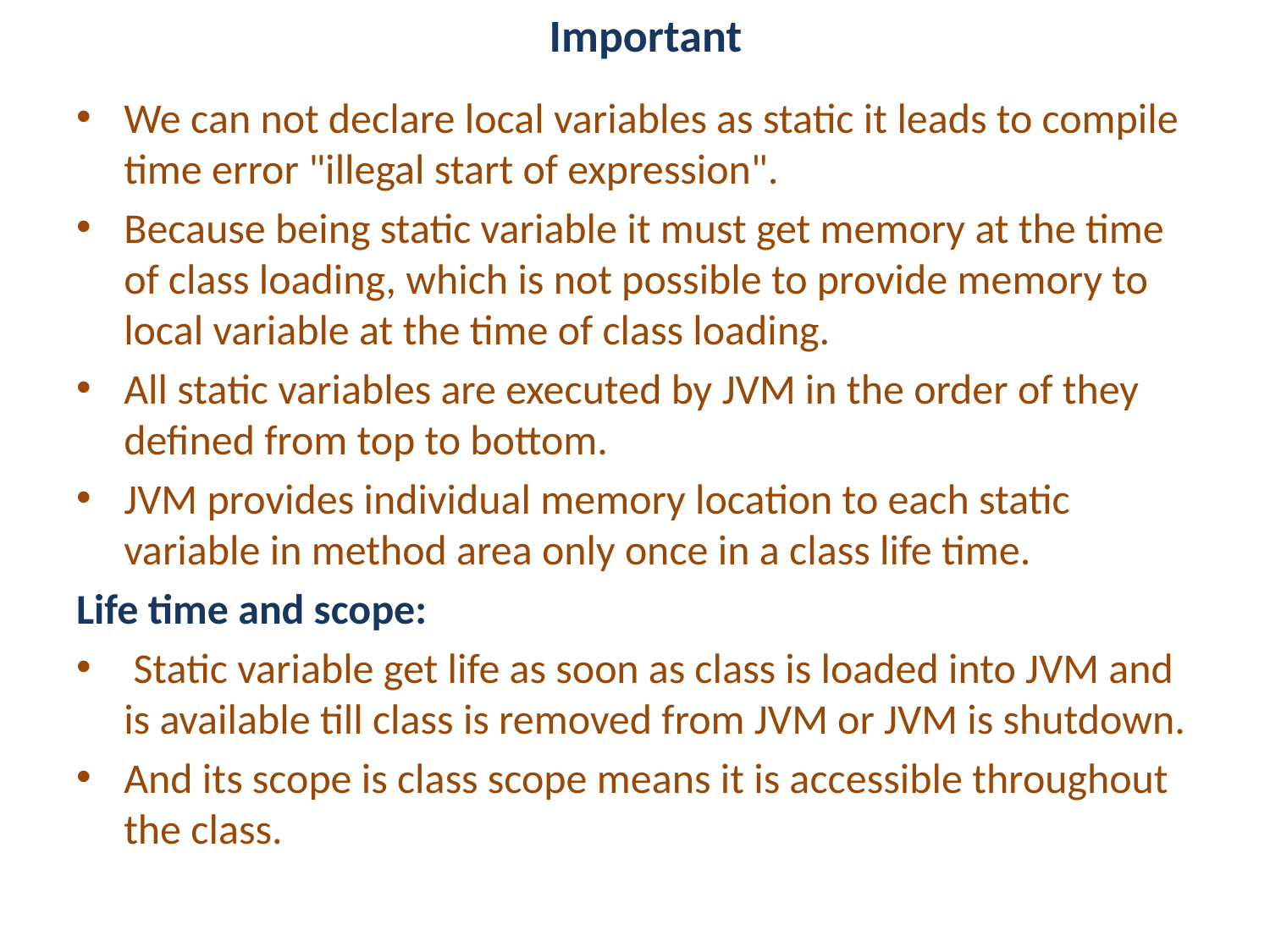

# Important
We can not declare local variables as static it leads to compile time error "illegal start of expression".
Because being static variable it must get memory at the time of class loading, which is not possible to provide memory to local variable at the time of class loading.
All static variables are executed by JVM in the order of they defined from top to bottom.
JVM provides individual memory location to each static variable in method area only once in a class life time.
Life time and scope:
 Static variable get life as soon as class is loaded into JVM and is available till class is removed from JVM or JVM is shutdown.
And its scope is class scope means it is accessible throughout the class.